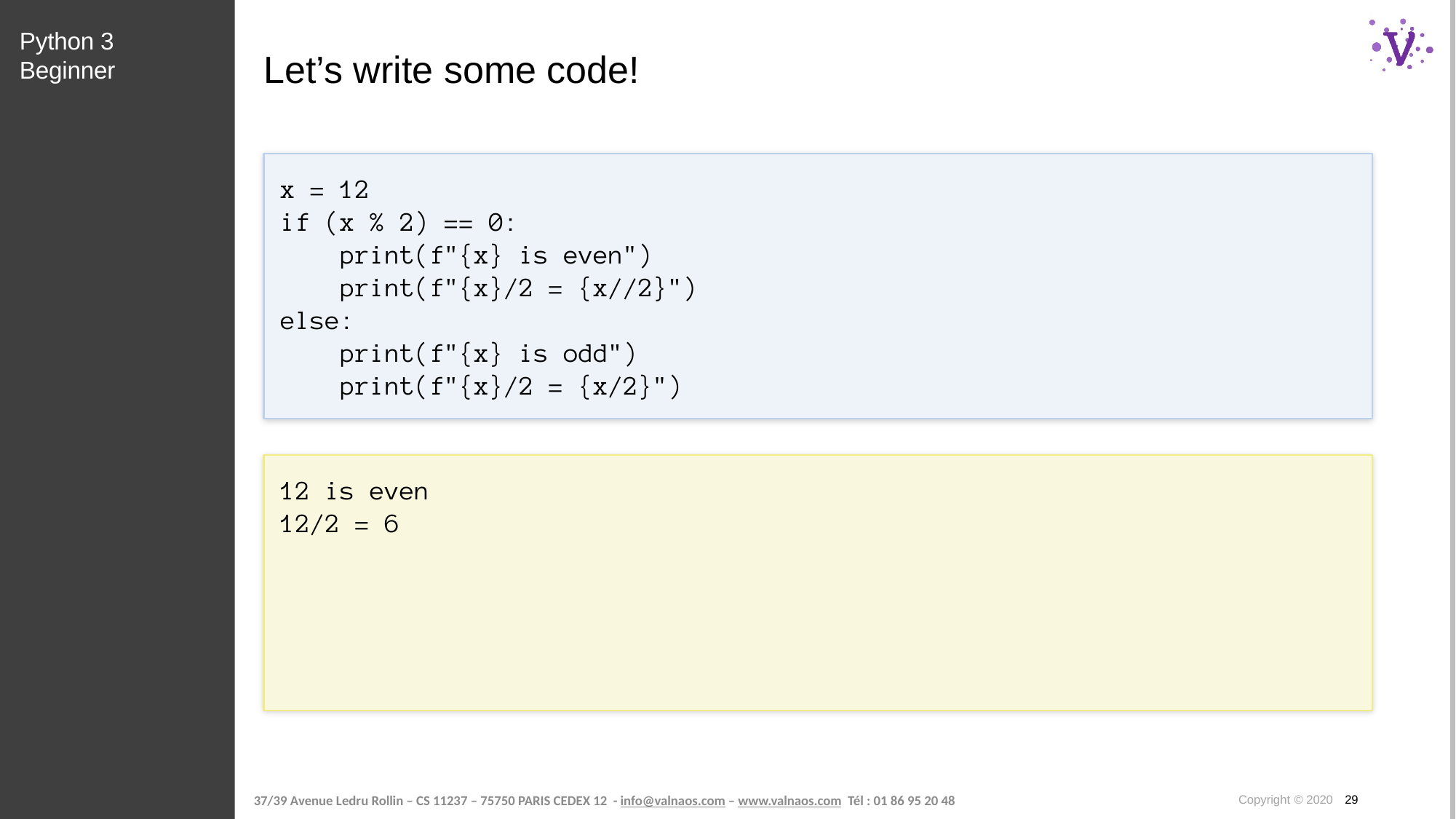

Python 3 Beginner
# Let’s write some code!
x = 12
if (x % 2) == 0:
    print(f"{x} is even")
    print(f"{x}/2 = {x//2}")
else:
    print(f"{x} is odd")
    print(f"{x}/2 = {x/2}")
12 is even
12/2 = 6
Copyright © 2020   29